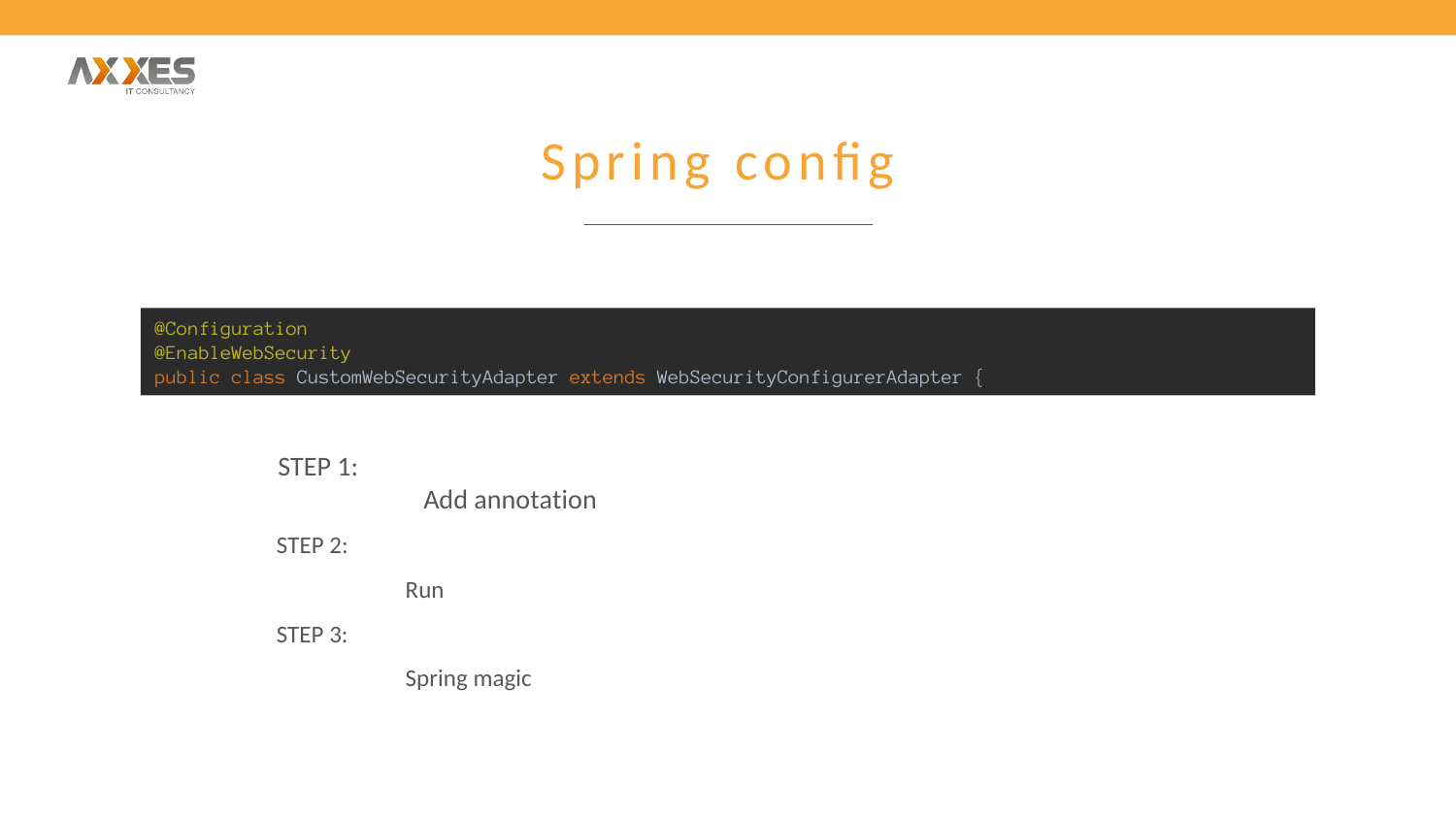

# Spring config
@Configuration
@EnableWebSecurity
public class CustomWebSecurityAdapter extends WebSecurityConfigurerAdapter {
STEP 1:
	Add annotation
   STEP 2:
	Run
   STEP 3:
	Spring magic